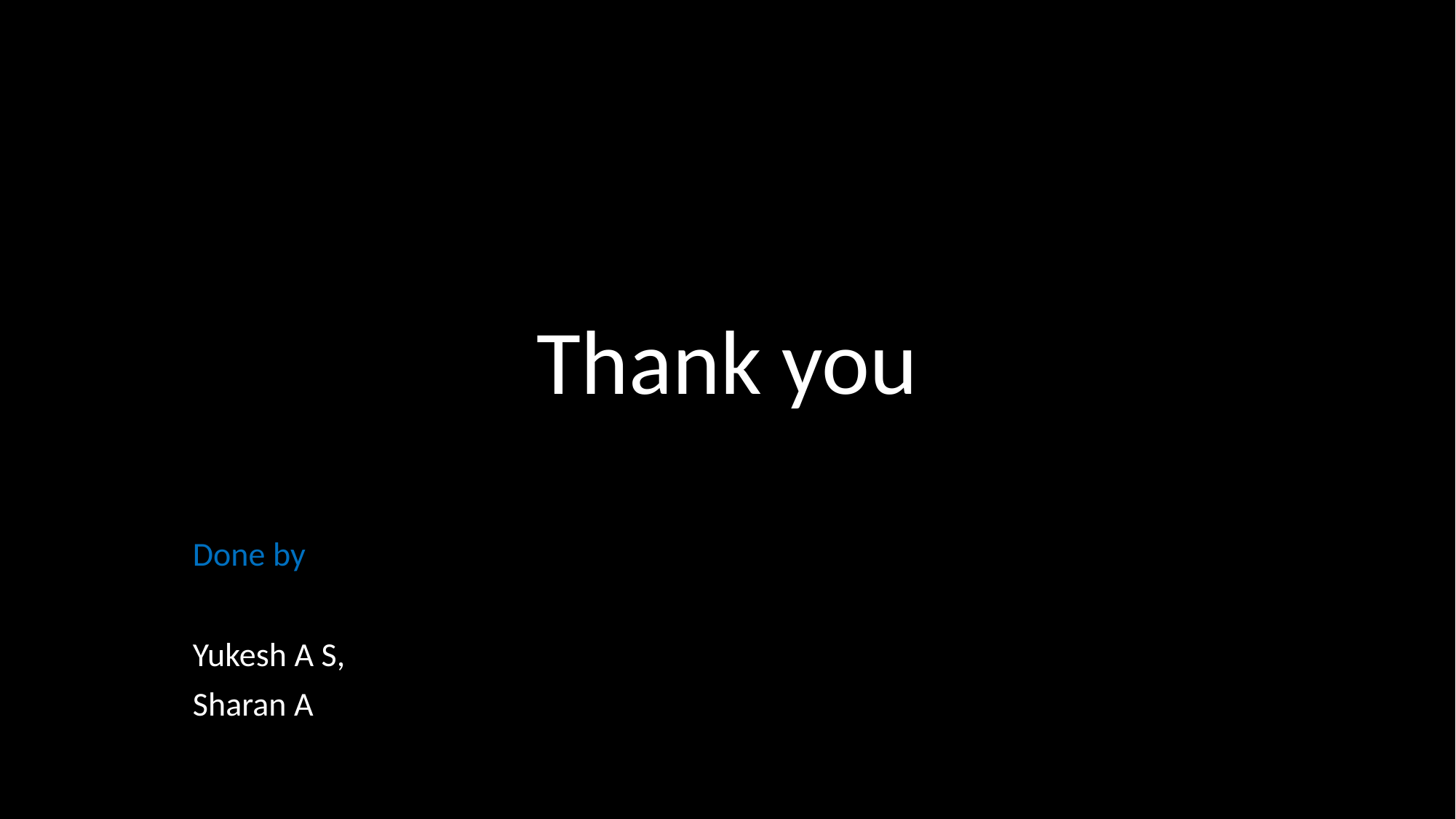

# Thank you
Done by

Yukesh A S,
Sharan A